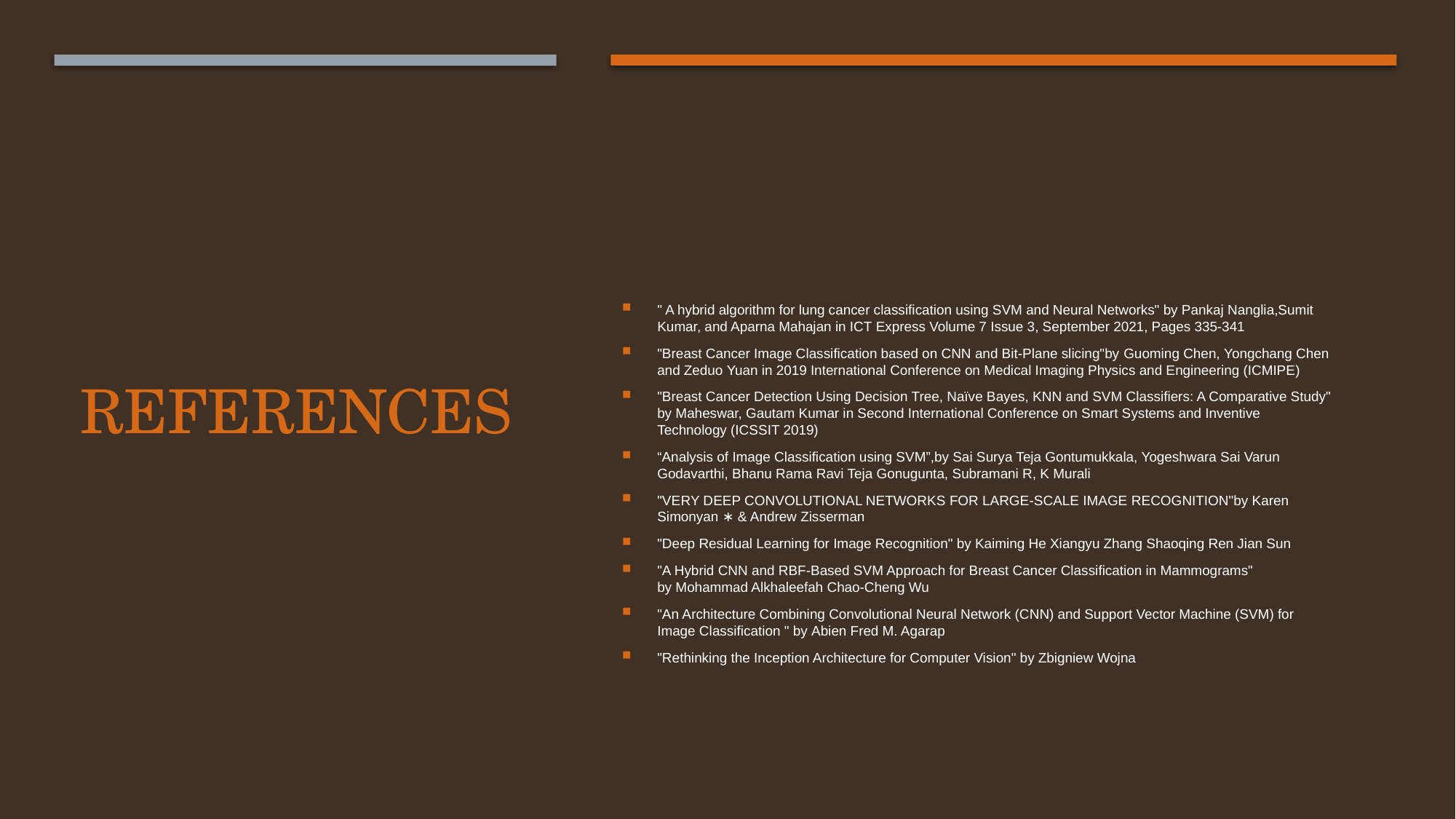

" A hybrid algorithm for lung cancer classification using SVM and Neural Networks" by Pankaj Nanglia,Sumit Kumar, and Aparna Mahajan in ICT Express Volume 7 Issue 3, September 2021, Pages 335-341
"Breast Cancer Image Classification based on CNN and Bit-Plane slicing"by Guoming Chen, Yongchang Chen and Zeduo Yuan in 2019 International Conference on Medical Imaging Physics and Engineering (ICMIPE)
"Breast Cancer Detection Using Decision Tree, Naïve Bayes, KNN and SVM Classifiers: A Comparative Study" by Maheswar, Gautam Kumar in Second International Conference on Smart Systems and Inventive Technology (ICSSIT 2019)
“Analysis of Image Classification using SVM”,by Sai Surya Teja Gontumukkala, Yogeshwara Sai Varun Godavarthi, Bhanu Rama Ravi Teja Gonugunta, Subramani R, K Murali
"VERY DEEP CONVOLUTIONAL NETWORKS FOR LARGE-SCALE IMAGE RECOGNITION"by Karen Simonyan ∗ & Andrew Zisserman
"Deep Residual Learning for Image Recognition" by Kaiming He Xiangyu Zhang Shaoqing Ren Jian Sun
"A Hybrid CNN and RBF-Based SVM Approach for Breast Cancer Classification in Mammograms" by Mohammad Alkhaleefah Chao-Cheng Wu
"An Architecture Combining Convolutional Neural Network (CNN) and Support Vector Machine (SVM) for Image Classification " by Abien Fred M. Agarap
"Rethinking the Inception Architecture for Computer Vision" by Zbigniew Wojna

# References